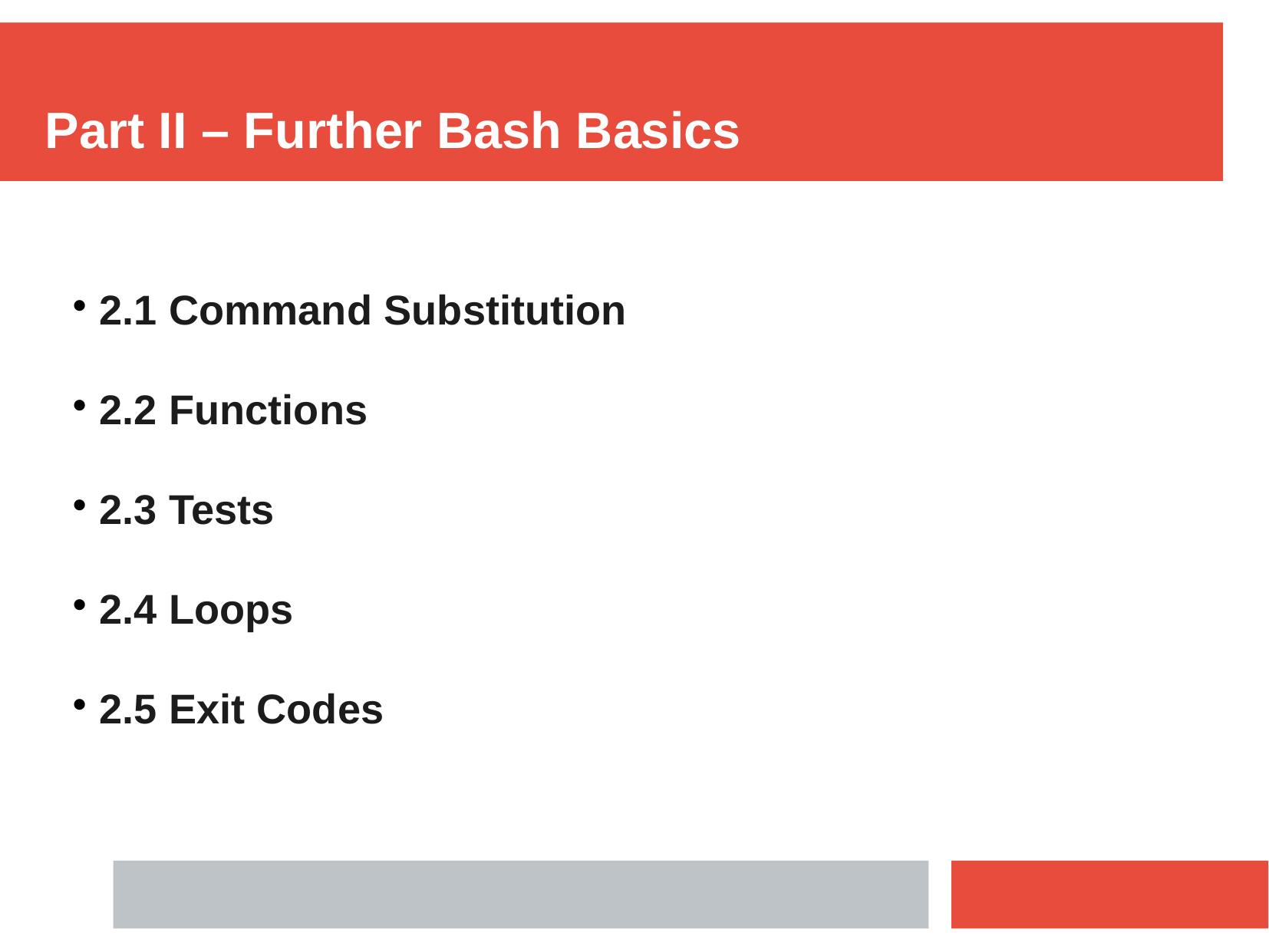

Part II – Further Bash Basics

2.1 Command Substitution

2.2 Functions

2.3 Tests

2.4 Loops

2.5 Exit Codes